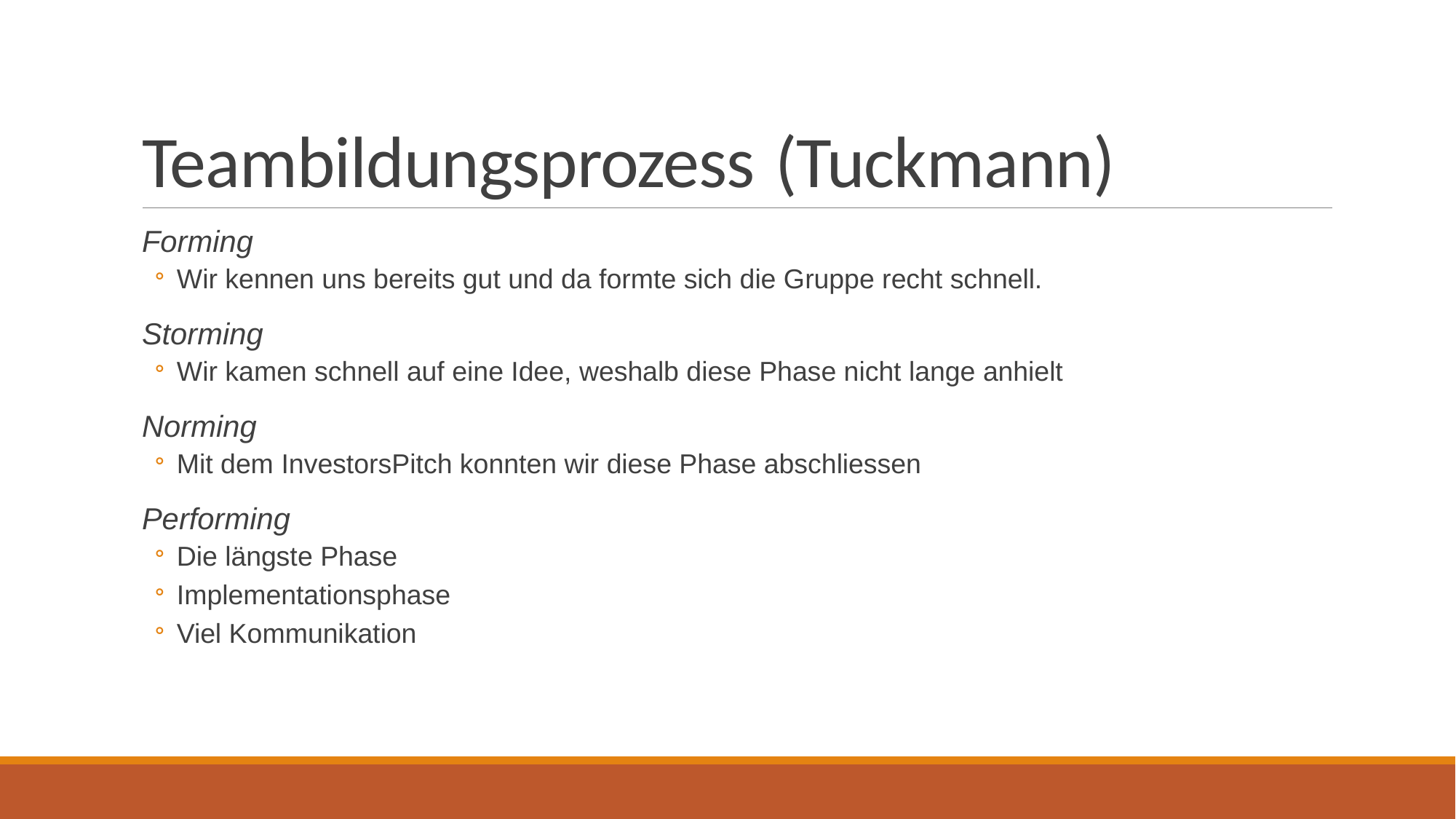

# Teambildungsprozess (Tuckmann)
Forming
Wir kennen uns bereits gut und da formte sich die Gruppe recht schnell.
Storming
Wir kamen schnell auf eine Idee, weshalb diese Phase nicht lange anhielt
Norming
Mit dem InvestorsPitch konnten wir diese Phase abschliessen
Performing
Die längste Phase
Implementationsphase
Viel Kommunikation